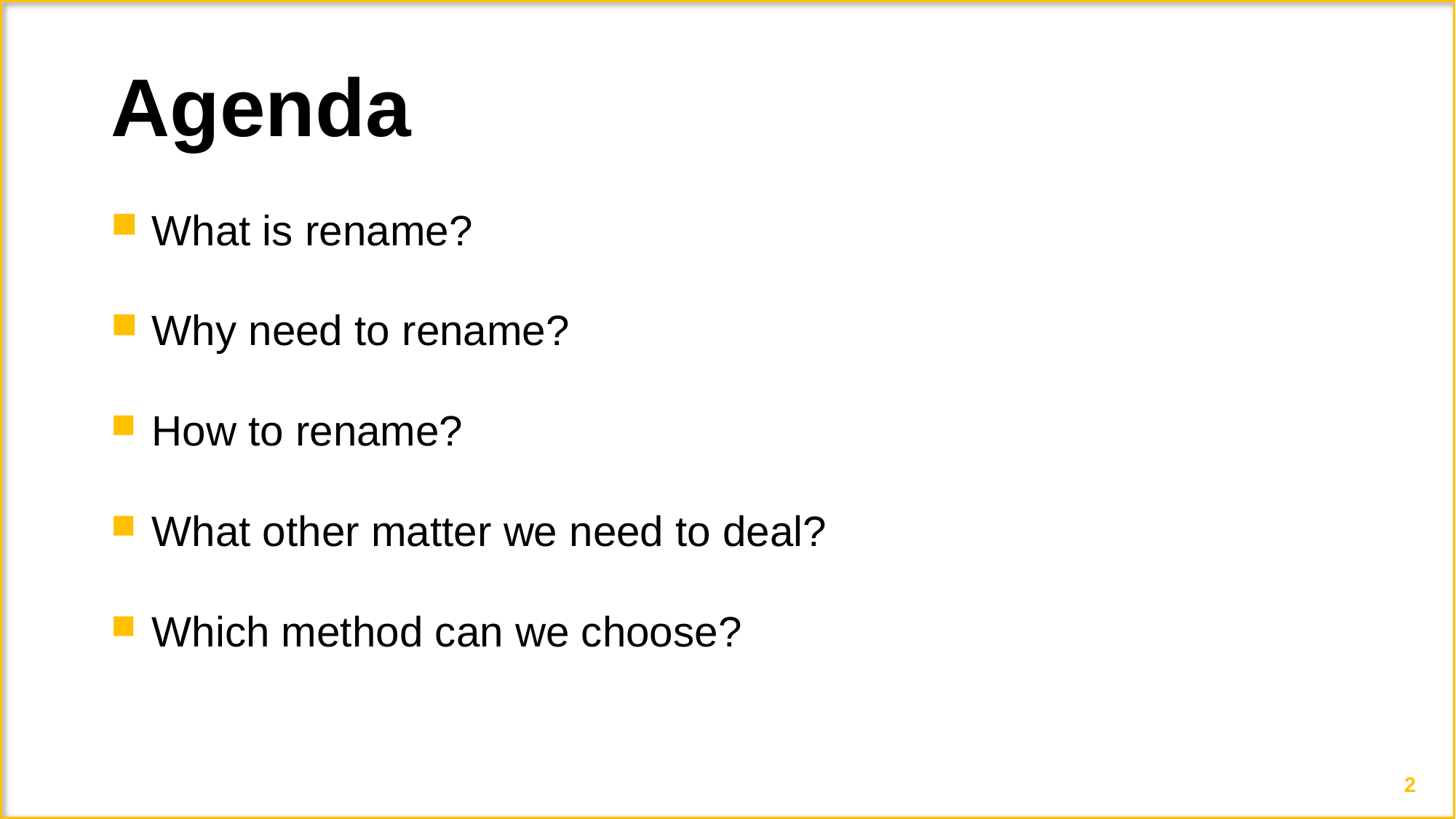

Agenda
What is rename?
Why need to rename?
How to rename?
What other matter we need to deal?
Which method can we choose?
2